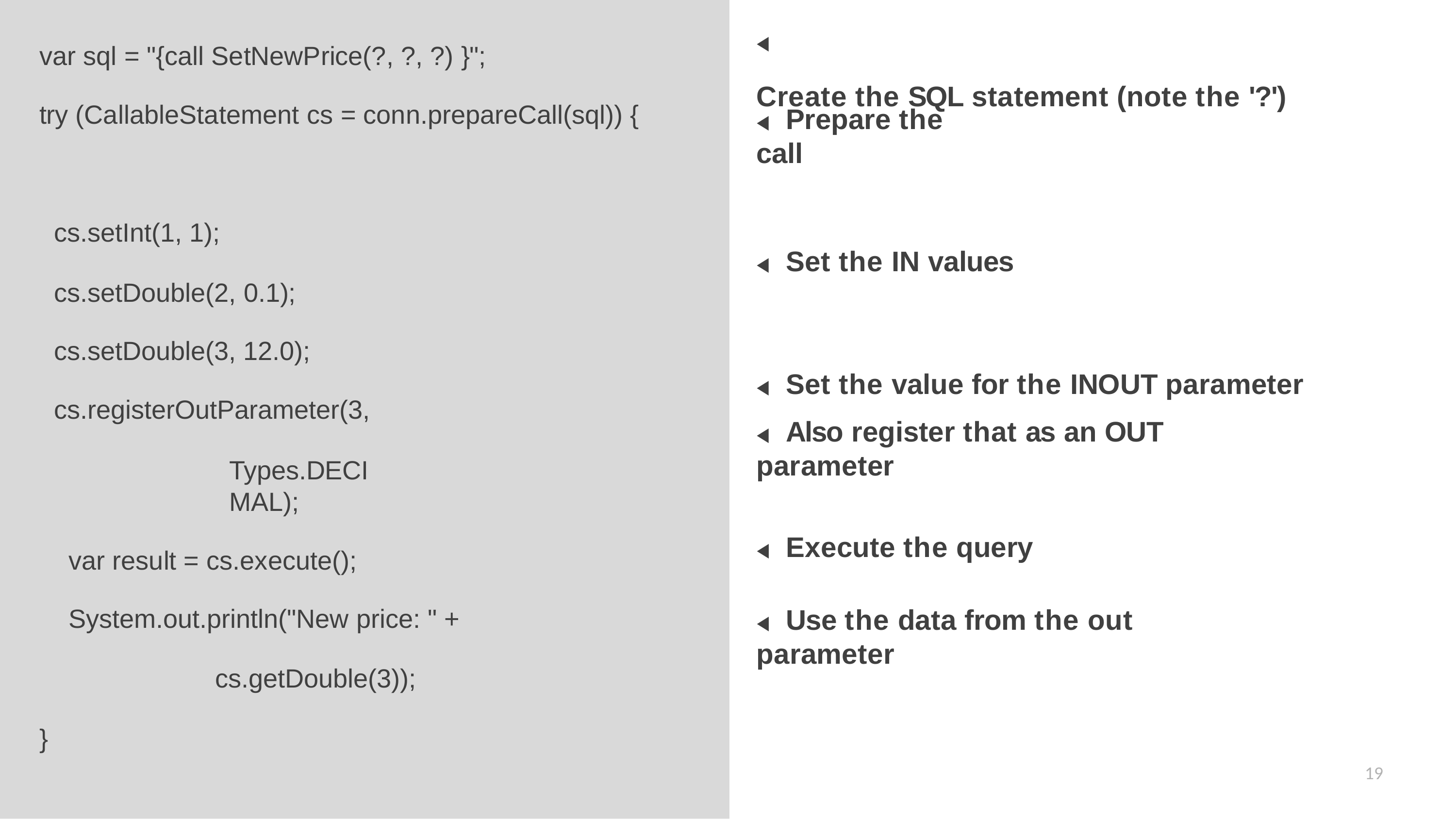

# ◀	Create the SQL statement (note the '?')
var sql = "{call SetNewPrice(?, ?, ?) }";
try (CallableStatement cs = conn.prepareCall(sql)) {
◀	Prepare the call
cs.setInt(1, 1);

cs.setDouble(2, 0.1);
cs.setDouble(3, 12.0);  cs.registerOutParameter(3,

Types.DECIMAL);
var result = cs.execute();  System.out.println("New price: " +

cs.getDouble(3));

}
◀	Set the IN values

◀	Set the value for the INOUT parameter
◀	Also register that as an OUT parameter
◀	Execute the query

◀	Use the data from the out parameter
19